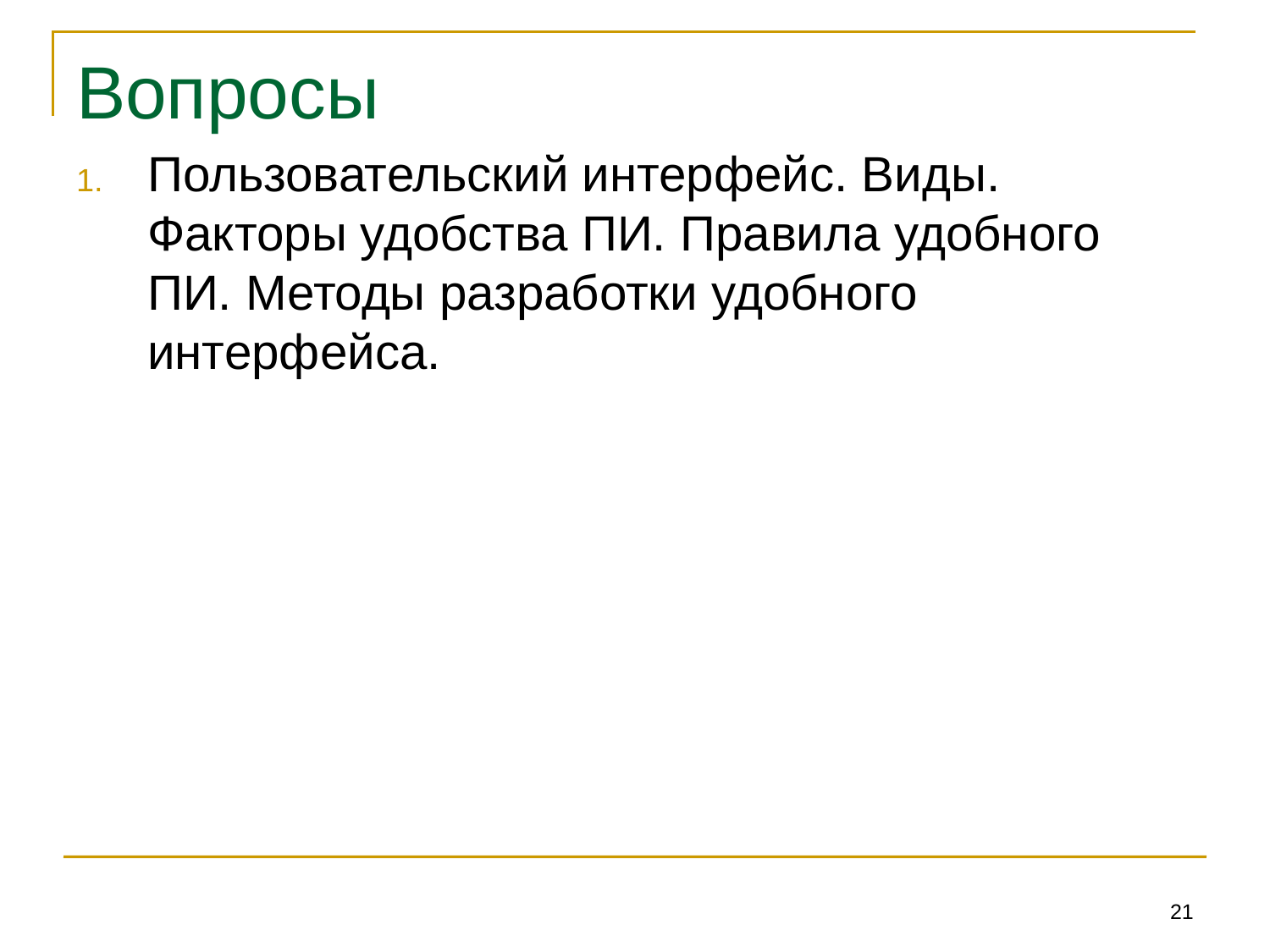

# Вопросы
Пользовательский интерфейс. Виды. Факторы удобства ПИ. Правила удобного ПИ. Методы разработки удобного интерфейса.

21